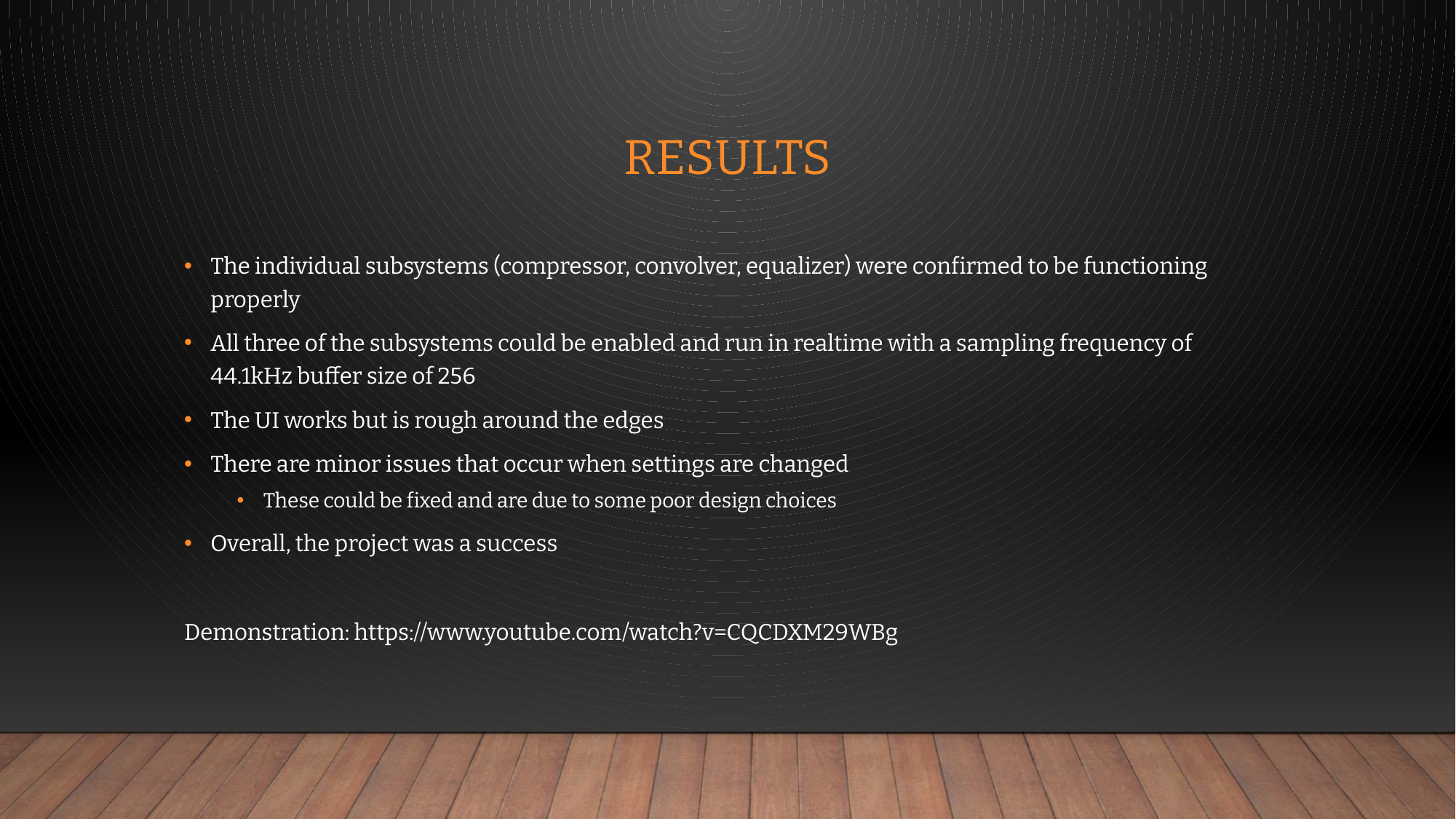

# Results
The individual subsystems (compressor, convolver, equalizer) were confirmed to be functioning properly
All three of the subsystems could be enabled and run in realtime with a sampling frequency of 44.1kHz buffer size of 256
The UI works but is rough around the edges
There are minor issues that occur when settings are changed
These could be fixed and are due to some poor design choices
Overall, the project was a success

Demonstration: https://www.youtube.com/watch?v=CQCDXM29WBg